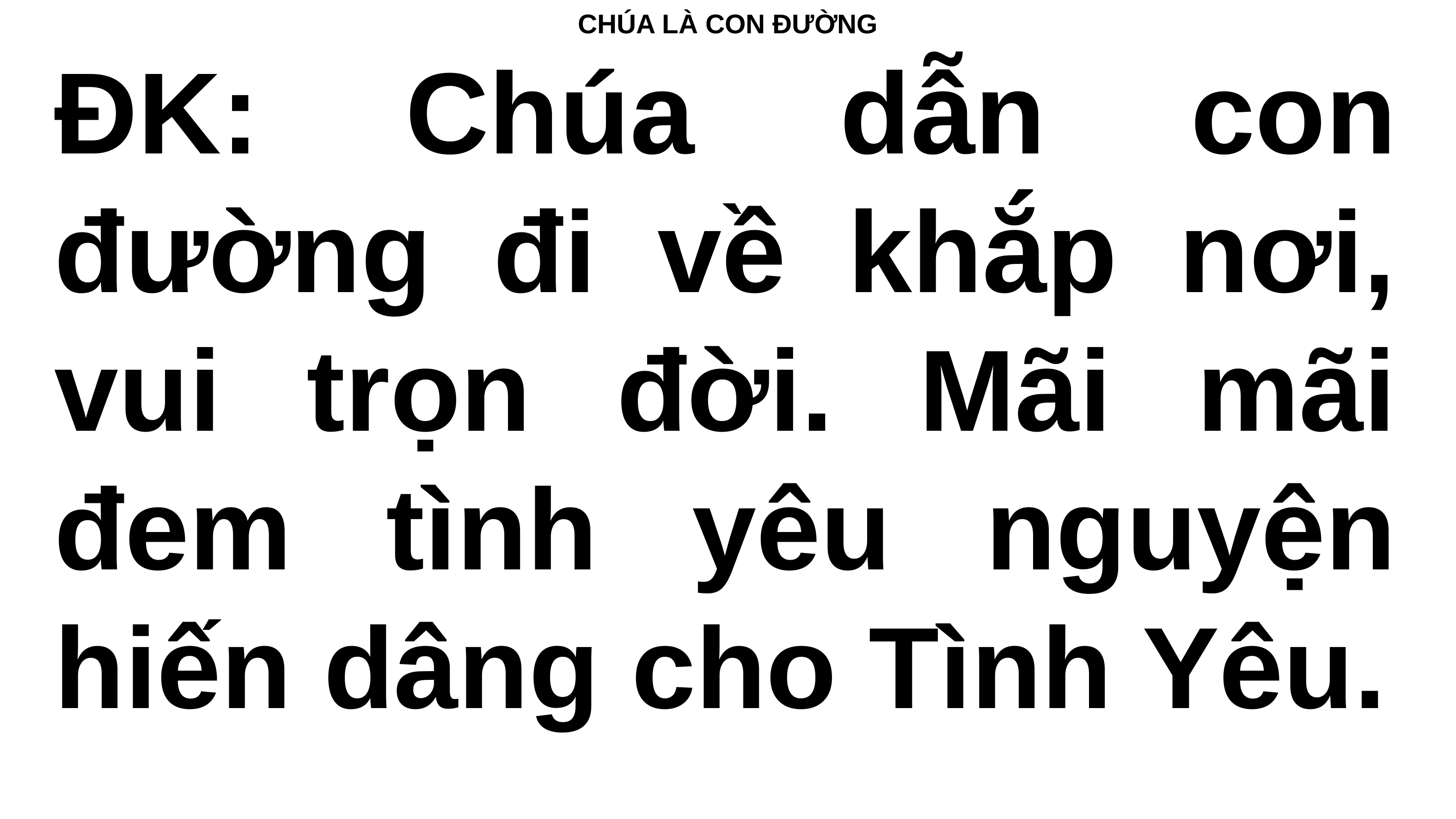

CHÚA LÀ CON ĐƯỜNG
ÐK: Chúa dẫn con đường đi về khắp nơi, vui trọn đời. Mãi mãi đem tình yêu nguyện hiến dâng cho Tình Yêu.

#